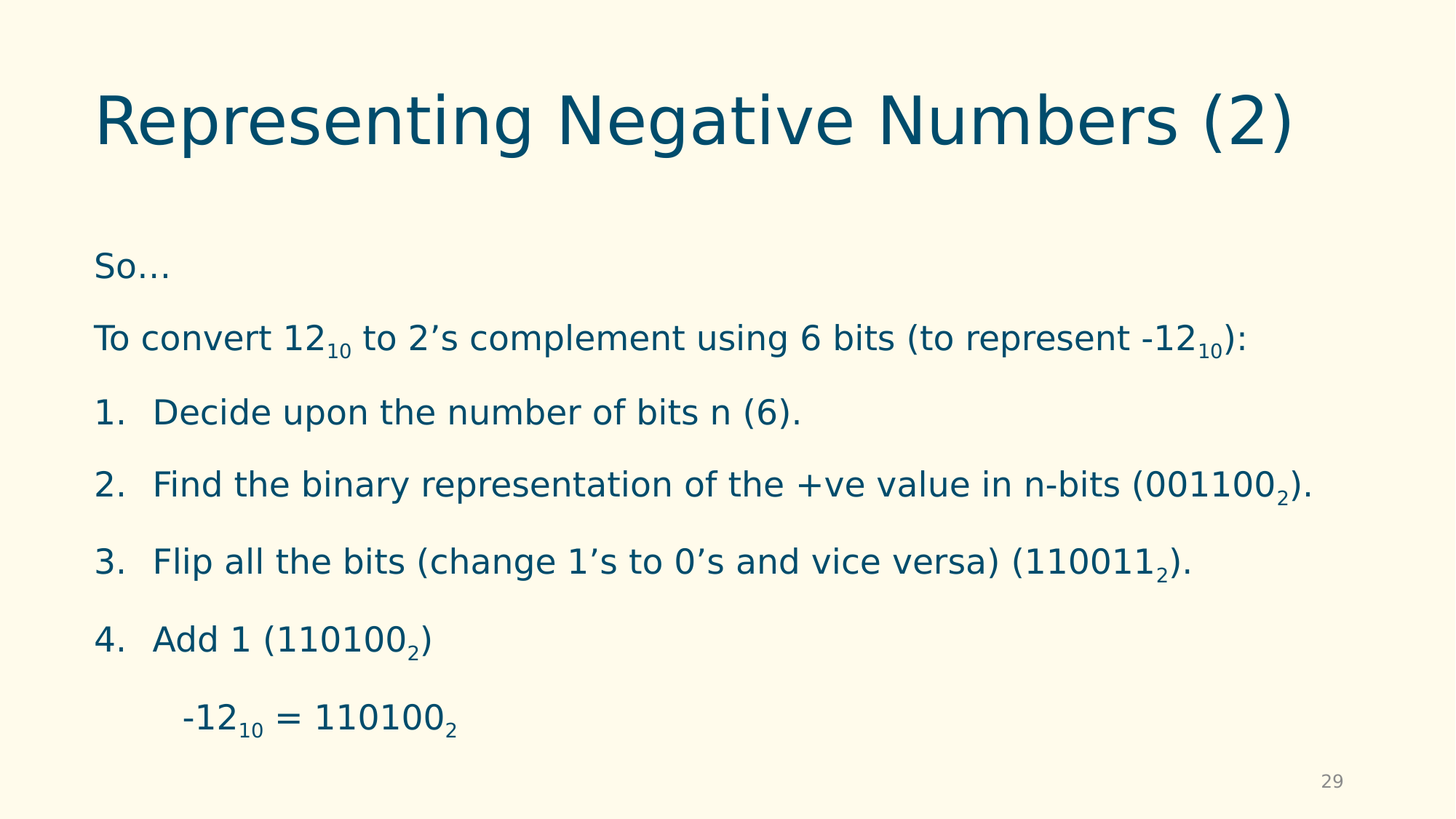

# Representing Negative Numbers (2)
So…
To convert 1210 to 2’s complement using 6 bits (to represent -1210):
Decide upon the number of bits n (6).
Find the binary representation of the +ve value in n-bits (0011002).
Flip all the bits (change 1’s to 0’s and vice versa) (1100112).
Add 1 (1101002)
		-1210 = 1101002
29